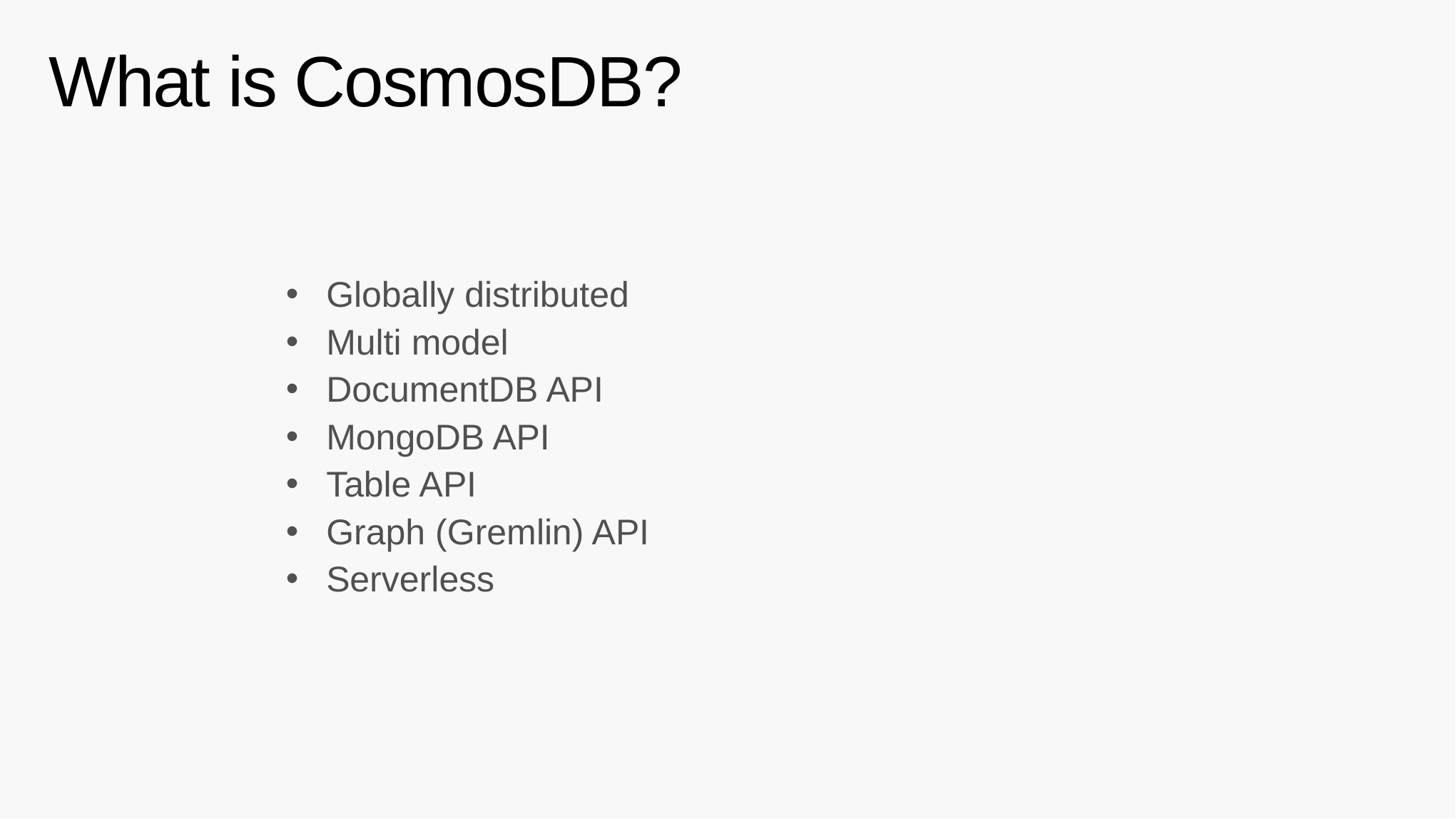

# What is CosmosDB?
Globally distributed
Multi model
DocumentDB API
MongoDB API
Table API
Graph (Gremlin) API
Serverless